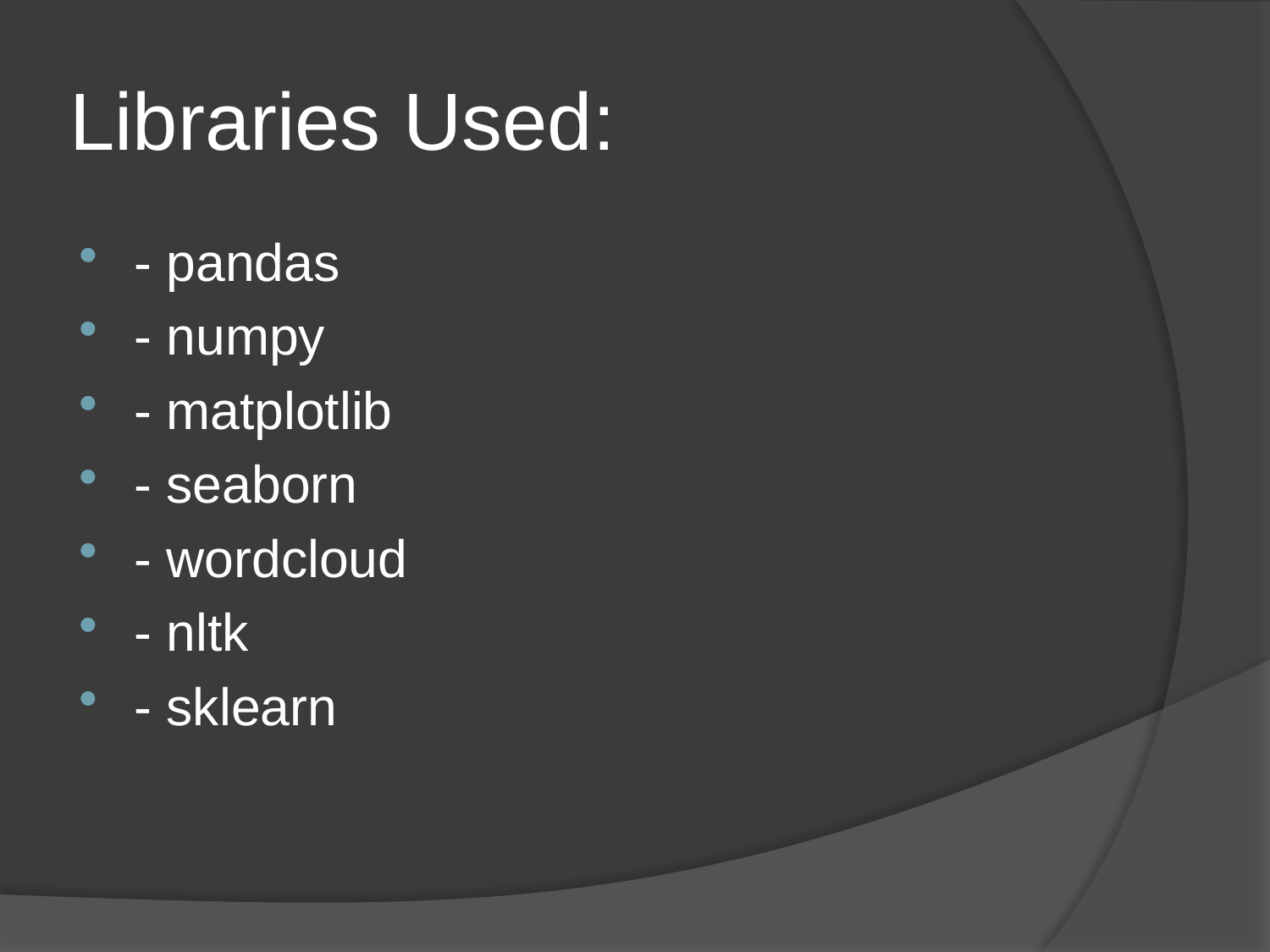

# Libraries Used:
- pandas
- numpy
- matplotlib
- seaborn
- wordcloud
- nltk
- sklearn